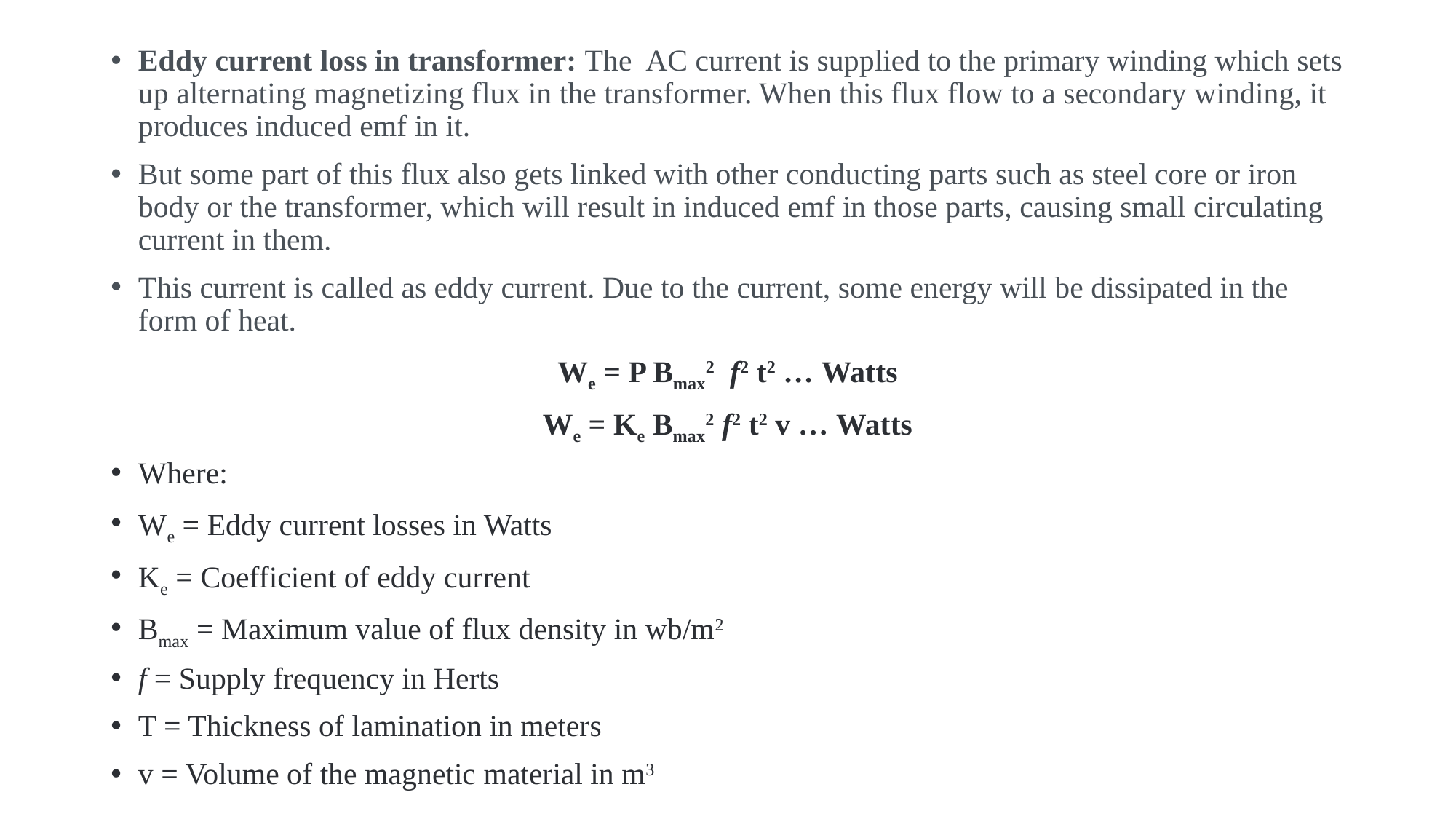

Eddy current loss in transformer: The  AC current is supplied to the primary winding which sets up alternating magnetizing flux in the transformer. When this flux flow to a secondary winding, it produces induced emf in it.
But some part of this flux also gets linked with other conducting parts such as steel core or iron body or the transformer, which will result in induced emf in those parts, causing small circulating current in them.
This current is called as eddy current. Due to the current, some energy will be dissipated in the form of heat.
We = P Bmax2  f2 t2 … Watts
We = Ke Bmax2 f2 t2 v … Watts
Where:
We = Eddy current losses in Watts
Ke = Coefficient of eddy current
Bmax = Maximum value of flux density in wb/m2
f = Supply frequency in Herts
T = Thickness of lamination in meters
v = Volume of the magnetic material in m3